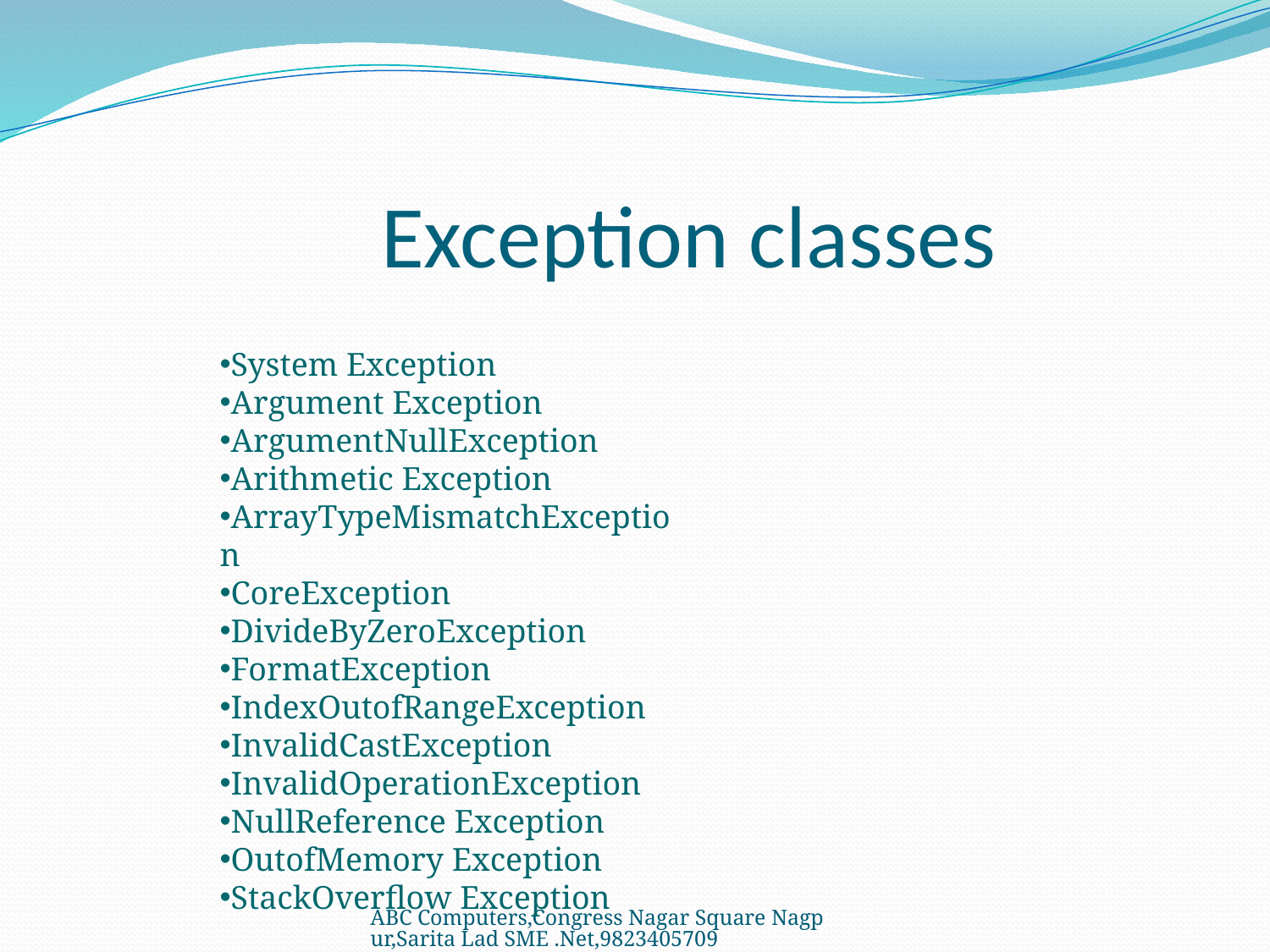

# Exception classes
System Exception
Argument Exception
ArgumentNullException
Arithmetic Exception
ArrayTypeMismatchException
CoreException
DivideByZeroException
FormatException
IndexOutofRangeException
InvalidCastException
InvalidOperationException
NullReference Exception
OutofMemory Exception
StackOverflow Exception
ABC Computers,Congress Nagar Square Nagpur,Sarita Lad SME .Net,9823405709